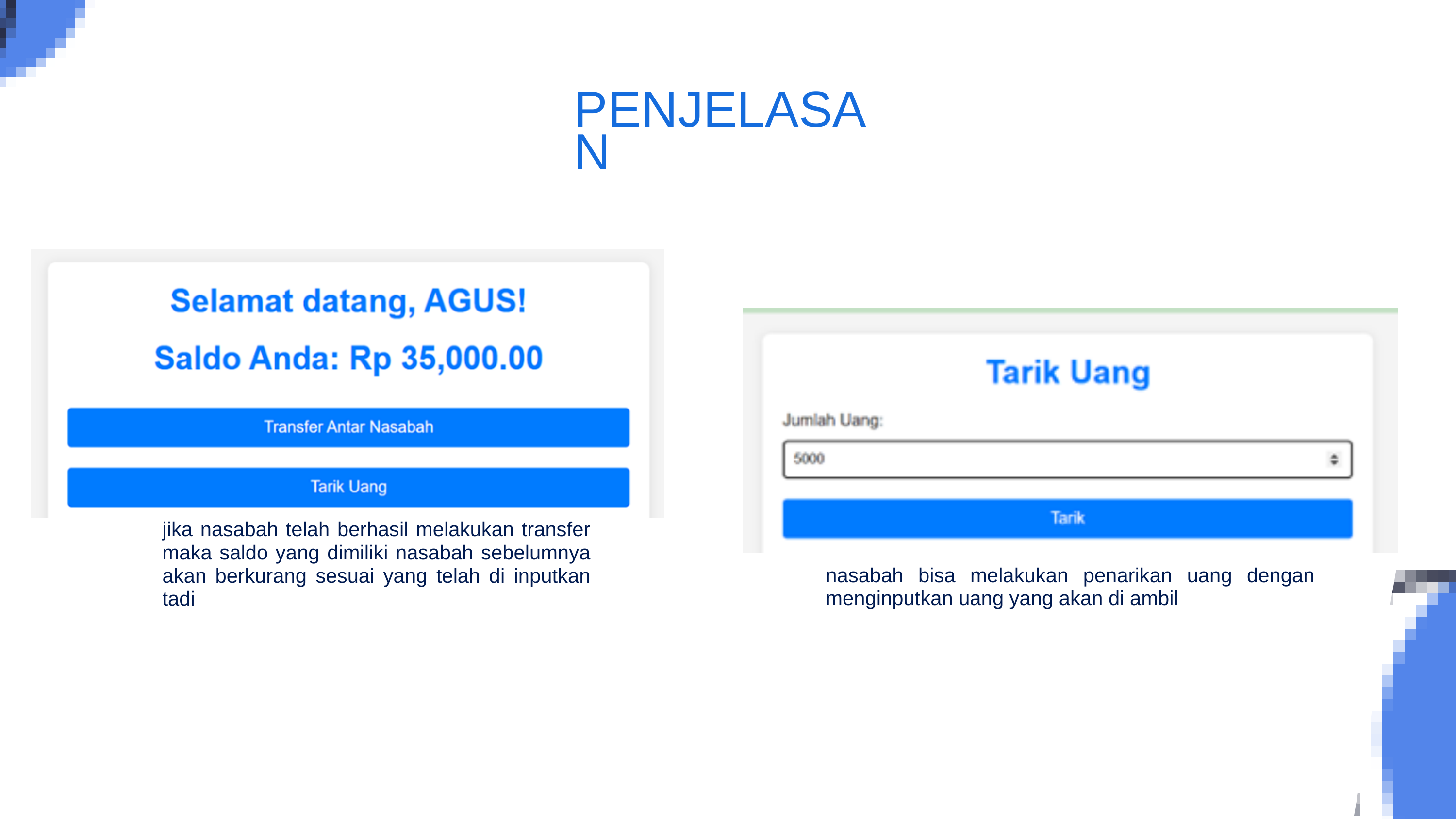

PENJELASAN

jika nasabah telah berhasil melakukan transfer maka saldo yang dimiliki nasabah sebelumnya akan berkurang sesuai yang telah di inputkan tadi
nasabah bisa melakukan penarikan uang dengan menginputkan uang yang akan di ambil